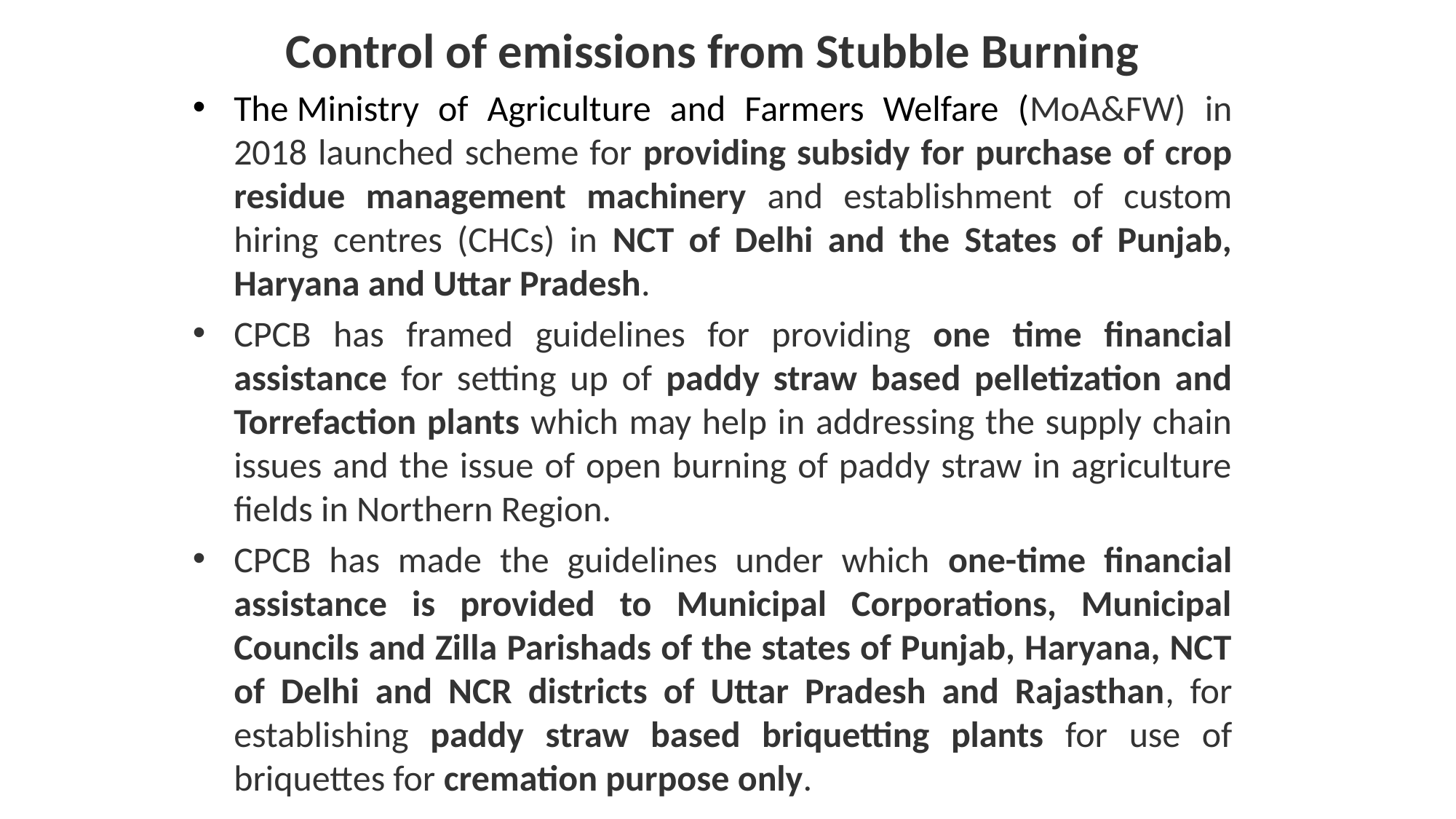

Control of emissions from Stubble Burning
The Ministry of Agriculture and Farmers Welfare (MoA&FW) in 2018 launched scheme for providing subsidy for purchase of crop residue management machinery and establishment of custom hiring centres (CHCs) in NCT of Delhi and the States of Punjab, Haryana and Uttar Pradesh.
CPCB has framed guidelines for providing one time financial assistance for setting up of paddy straw based pelletization and Torrefaction plants which may help in addressing the supply chain issues and the issue of open burning of paddy straw in agriculture fields in Northern Region.
CPCB has made the guidelines under which one-time financial assistance is provided to Municipal Corporations, Municipal Councils and Zilla Parishads of the states of Punjab, Haryana, NCT of Delhi and NCR districts of Uttar Pradesh and Rajasthan, for establishing paddy straw based briquetting plants for use of briquettes for cremation purpose only.